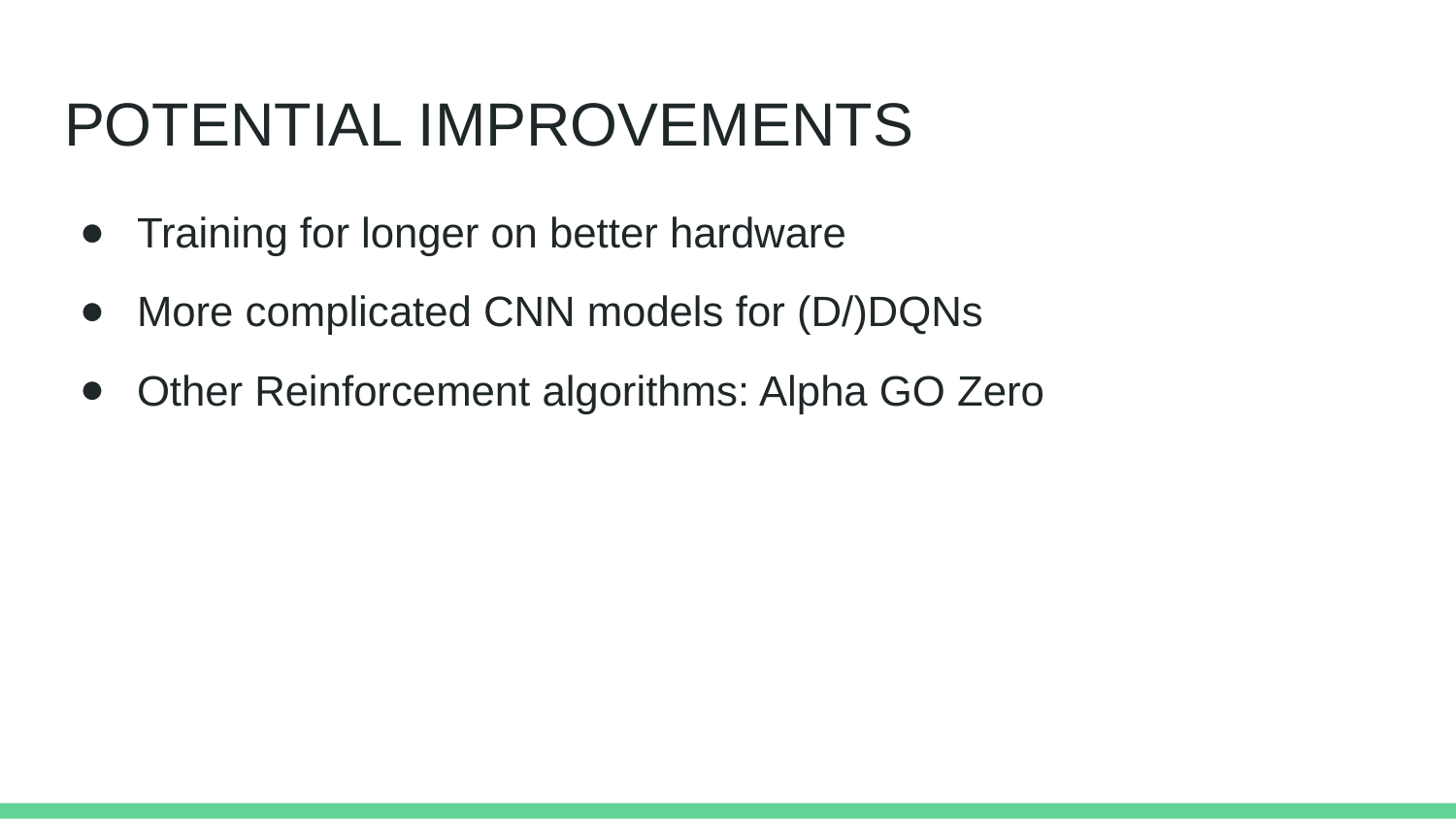

# POTENTIAL IMPROVEMENTS
Training for longer on better hardware
More complicated CNN models for (D/)DQNs
Other Reinforcement algorithms: Alpha GO Zero